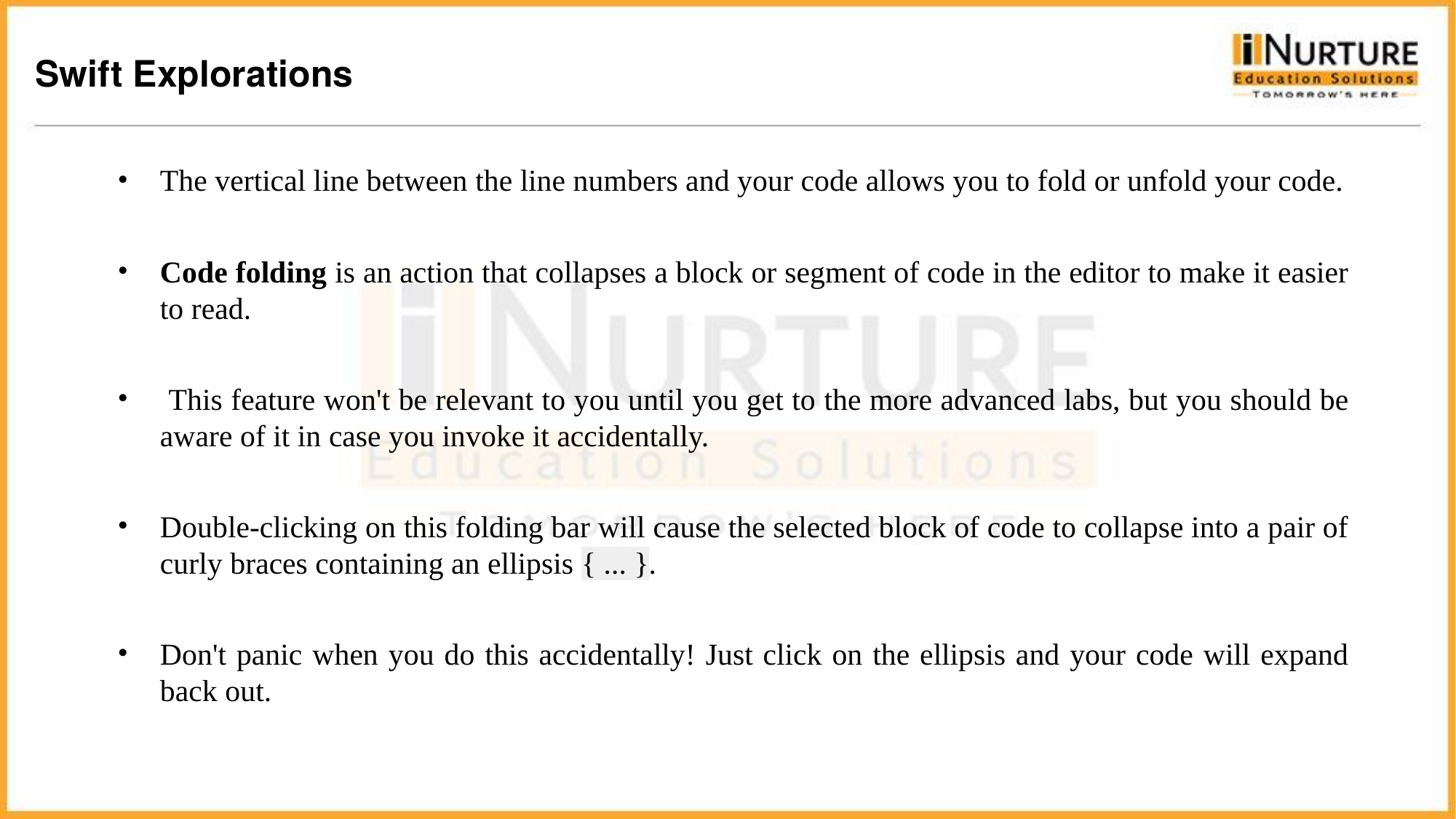

Swift Explorations
The vertical line between the line numbers and your code allows you to fold or unfold your code.

Code folding is an action that collapses a block or segment of code in the editor to make it easier to read.

 This feature won't be relevant to you until you get to the more advanced labs, but you should be aware of it in case you invoke it accidentally.

Double-clicking on this folding bar will cause the selected block of code to collapse into a pair of curly braces containing an ellipsis { ... }.

Don't panic when you do this accidentally! Just click on the ellipsis and your code will expand back out.